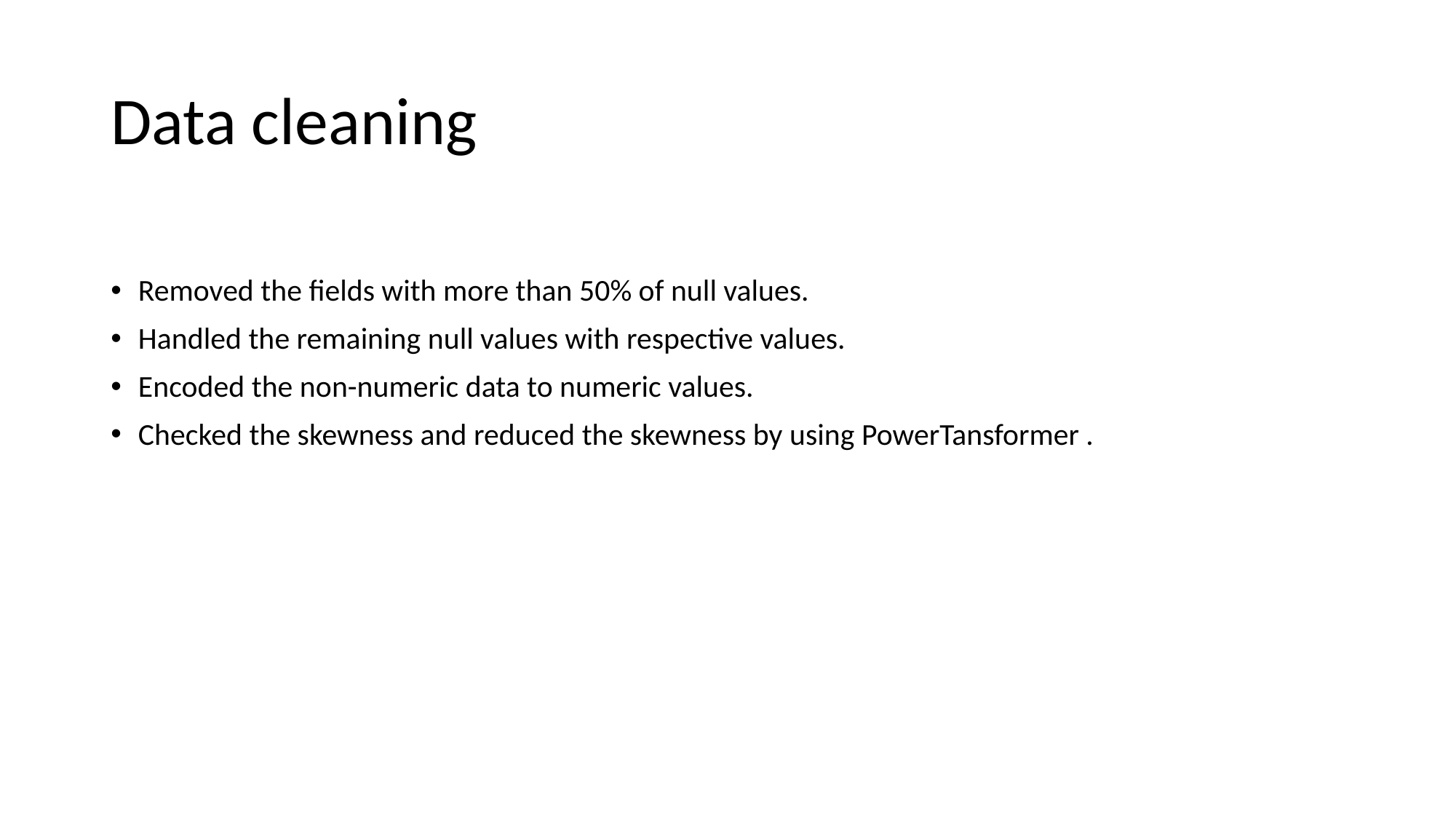

# Data cleaning

Removed the fields with more than 50% of null values.
Handled the remaining null values with respective values.
Encoded the non-numeric data to numeric values.
Checked the skewness and reduced the skewness by using PowerTansformer .